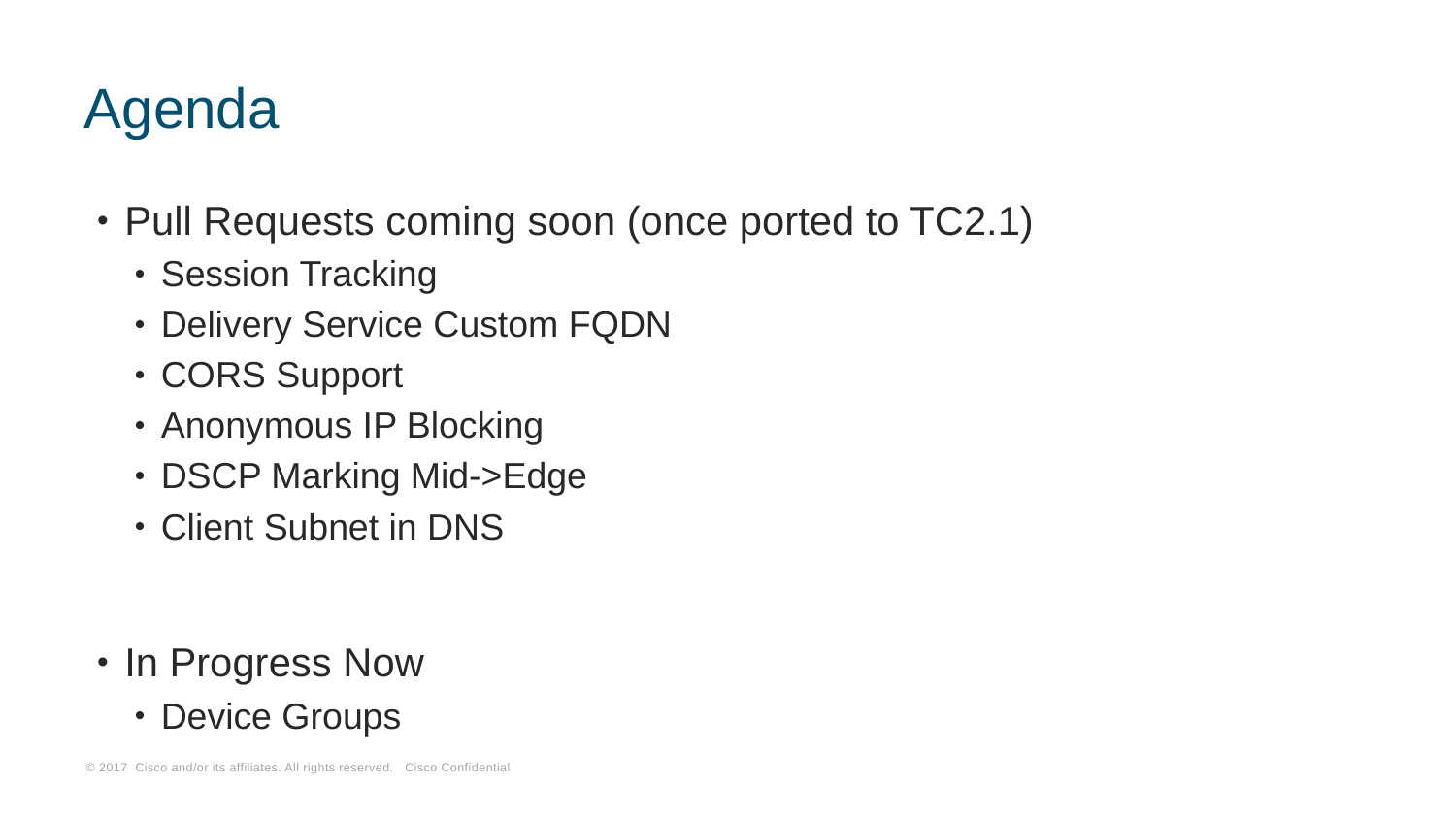

# Agenda
Pull Requests coming soon (once ported to TC2.1)
Session Tracking
Delivery Service Custom FQDN
CORS Support
Anonymous IP Blocking
DSCP Marking Mid->Edge
Client Subnet in DNS

In Progress Now
Device Groups